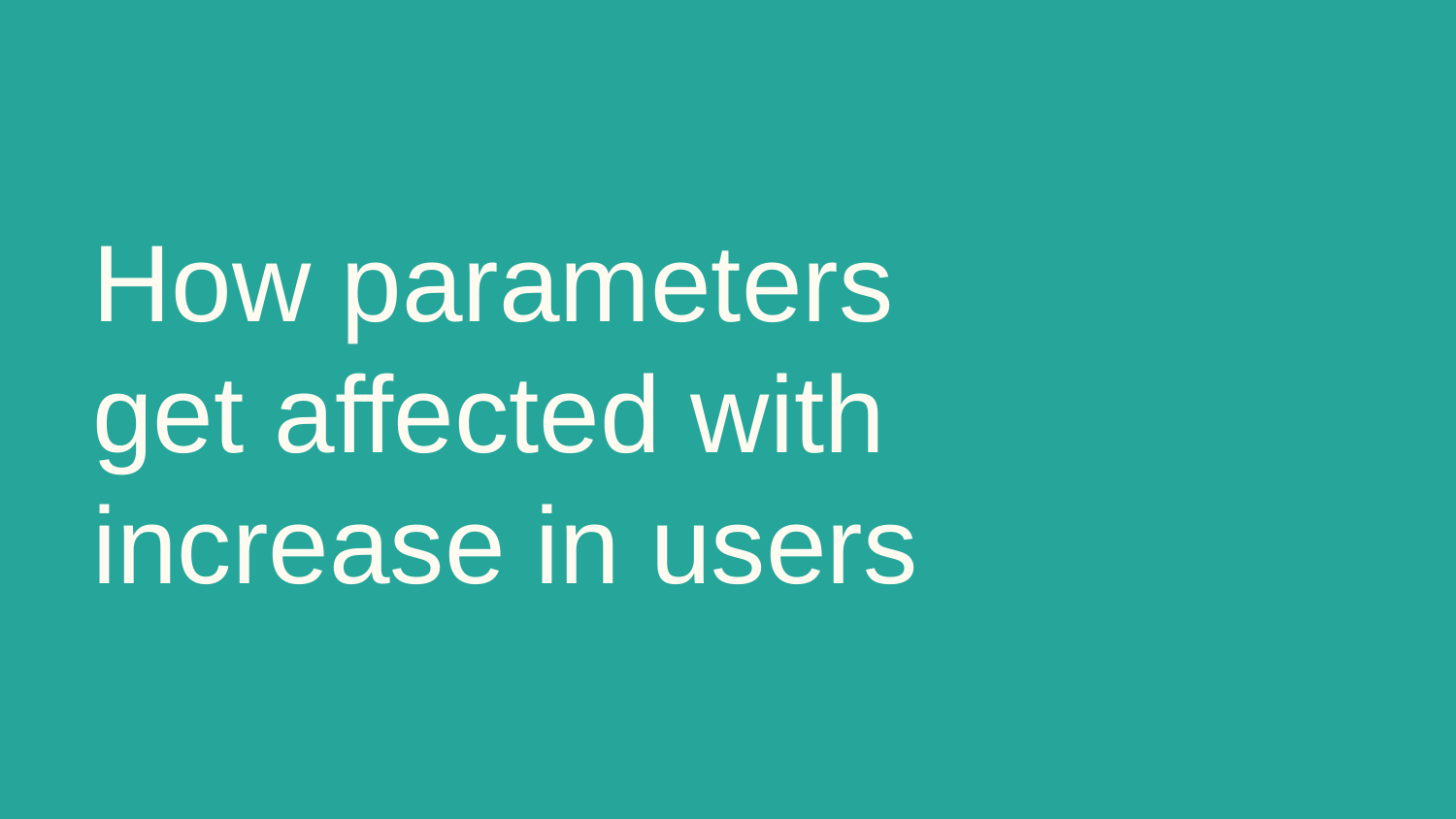

# How parameters get affected with increase in users